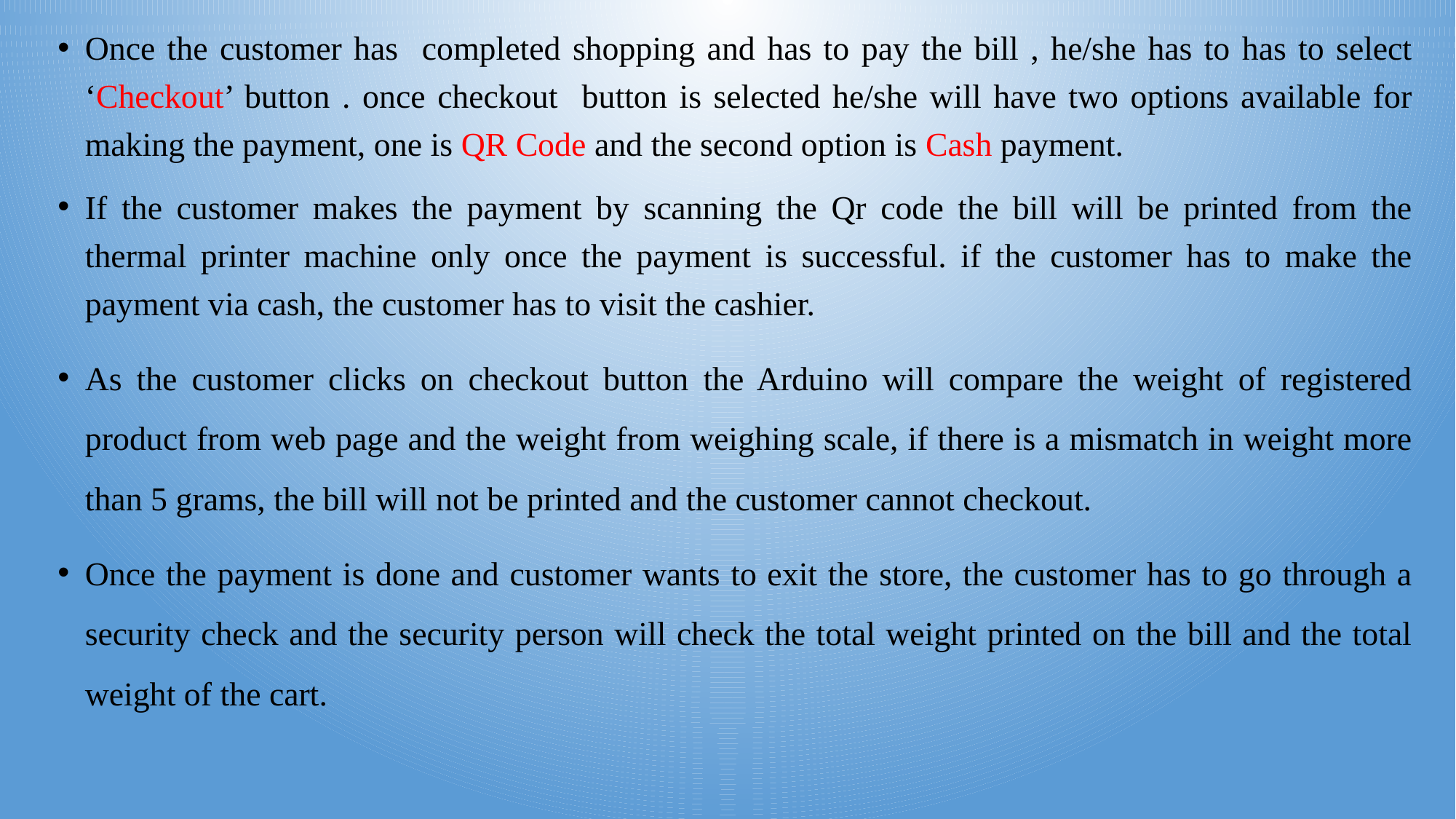

Once the customer has  completed shopping and has to pay the bill , he/she has to has to select ‘Checkout’ button . once checkout  button is selected he/she will have two options available for making the payment, one is QR Code and the second option is Cash payment.
If the customer makes the payment by scanning the Qr code the bill will be printed from the thermal printer machine only once the payment is successful. if the customer has to make the payment via cash, the customer has to visit the cashier.
As the customer clicks on checkout button the Arduino will compare the weight of registered product from web page and the weight from weighing scale, if there is a mismatch in weight more than 5 grams, the bill will not be printed and the customer cannot checkout.
Once the payment is done and customer wants to exit the store, the customer has to go through a security check and the security person will check the total weight printed on the bill and the total weight of the cart.